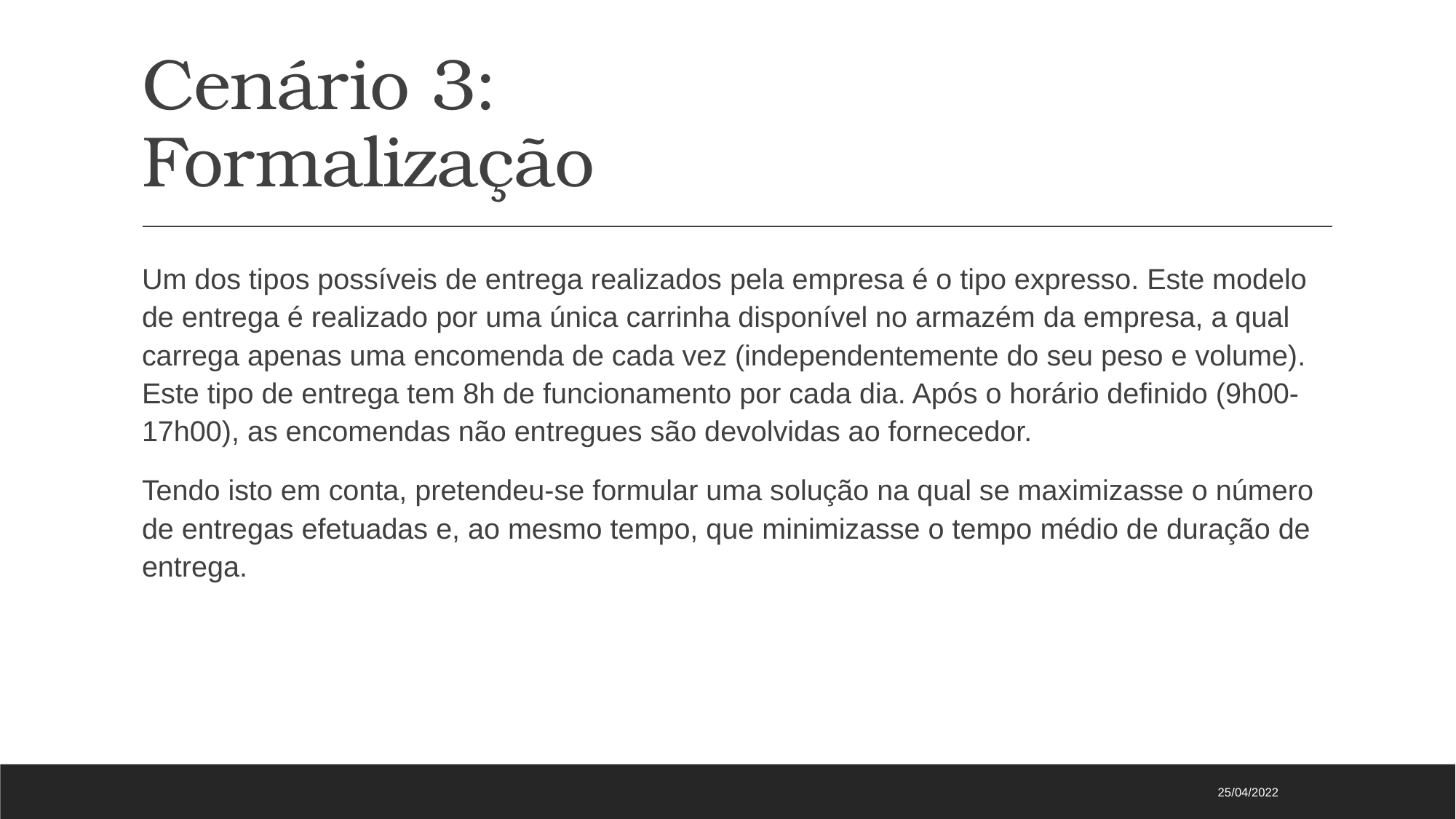

# Cenário 3: Formalização
Um dos tipos possíveis de entrega realizados pela empresa é o tipo expresso. Este modelo de entrega é realizado por uma única carrinha disponível no armazém da empresa, a qual carrega apenas uma encomenda de cada vez (independentemente do seu peso e volume). Este tipo de entrega tem 8h de funcionamento por cada dia. Após o horário definido (9h00-17h00), as encomendas não entregues são devolvidas ao fornecedor.
Tendo isto em conta, pretendeu-se formular uma solução na qual se maximizasse o número de entregas efetuadas e, ao mesmo tempo, que minimizasse o tempo médio de duração de entrega.
25/04/2022